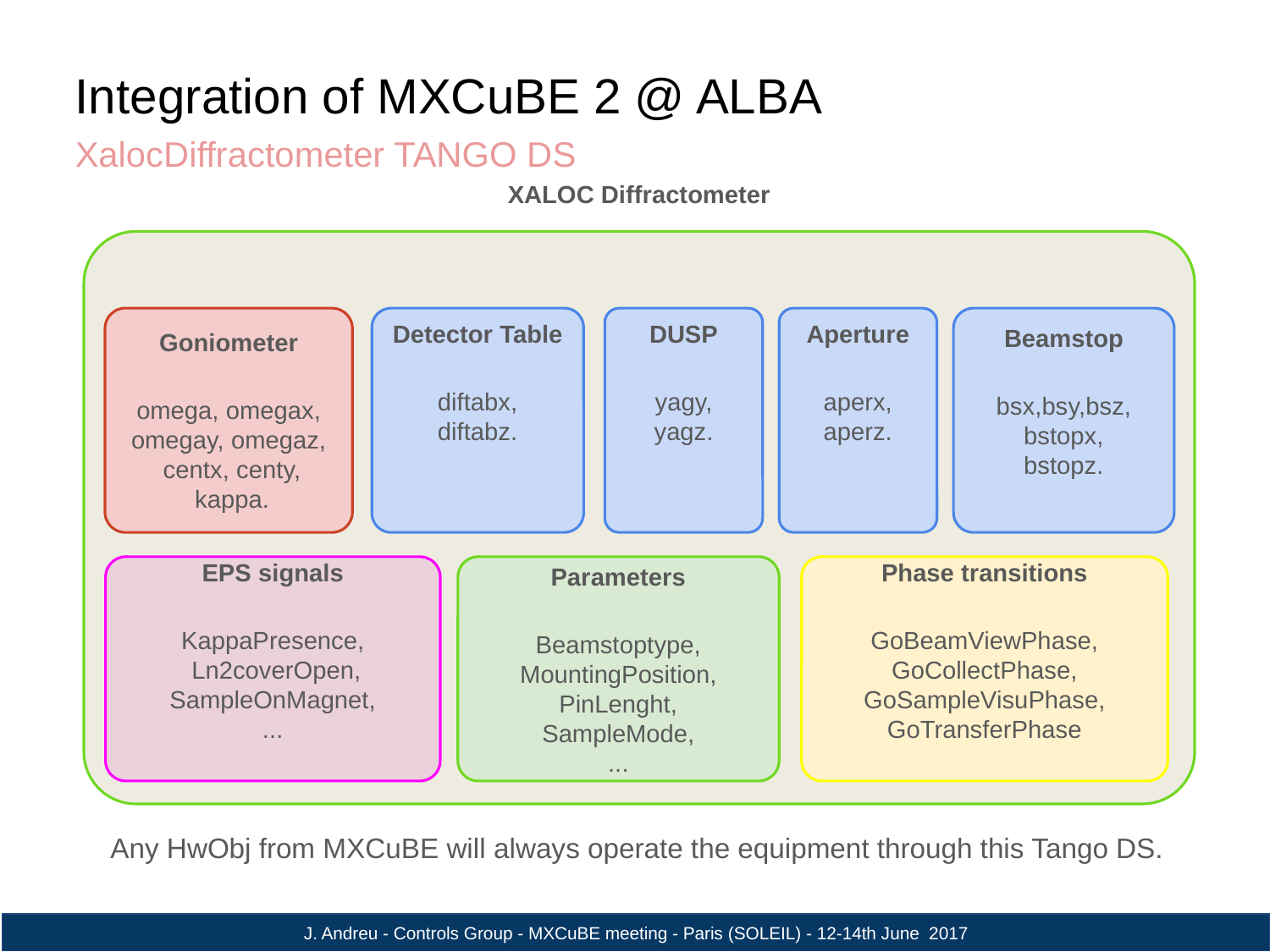

Integration of MXCuBE 2 @ ALBA
XalocDiffractometer TANGO DS
XALOC Diffractometer

Goniometer

omega, omegax,
omegay, omegaz,
 centx, centy,
 kappa.
Detector Table

diftabx,
diftabz.

DUSP

yagy,
yagz.

Aperture

aperx,
aperz.

Beamstop

bsx,bsy,bsz,
bstopx,
bstopz.

EPS signals

KappaPresence,
 Ln2coverOpen,
SampleOnMagnet,
...

Parameters

Beamstoptype,
MountingPosition,
PinLenght,
SampleMode,
...
Phase transitions

GoBeamViewPhase,
GoCollectPhase,
GoSampleVisuPhase,
GoTransferPhase

Any HwObj from MXCuBE will always operate the equipment through this Tango DS.